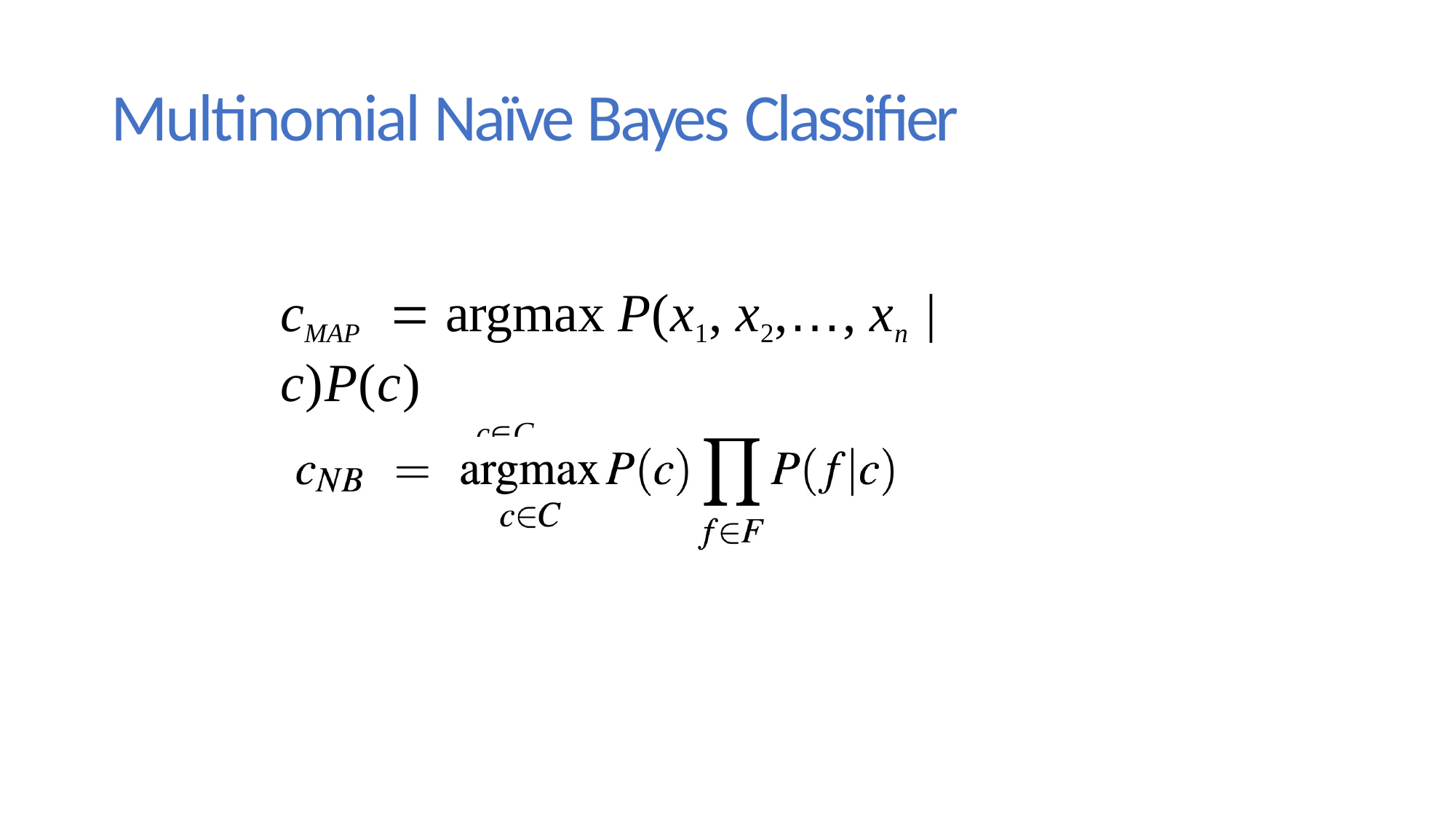

# Multinomial Naïve Bayes Classifier
cMAP	= argmax P(x1, x2,…, xn | c)P(c)
c∈C